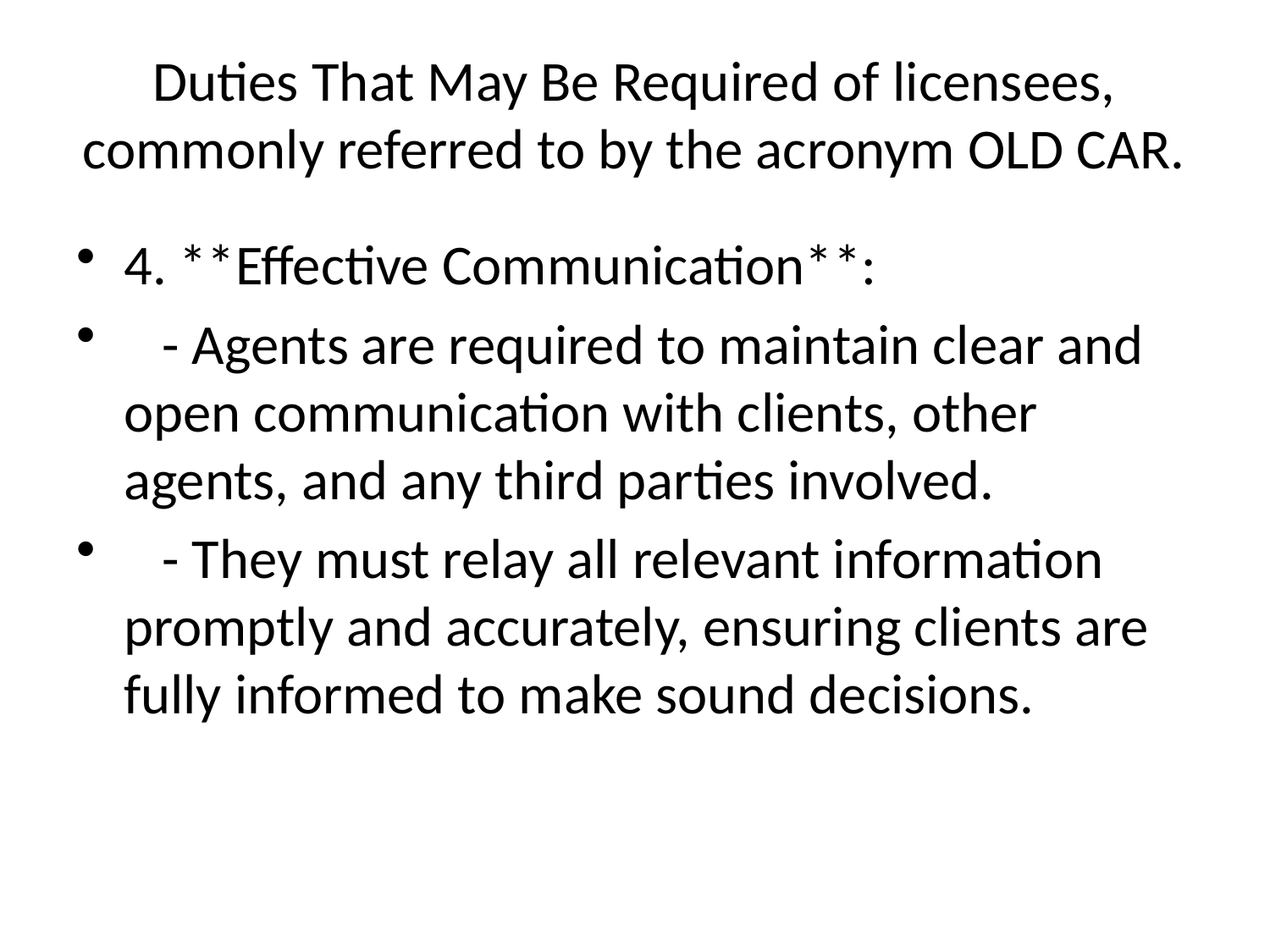

# Duties That May Be Required of licensees, commonly referred to by the acronym OLD CAR.

4. **Effective Communication**:
   - Agents are required to maintain clear and open communication with clients, other agents, and any third parties involved.
   - They must relay all relevant information promptly and accurately, ensuring clients are fully informed to make sound decisions.